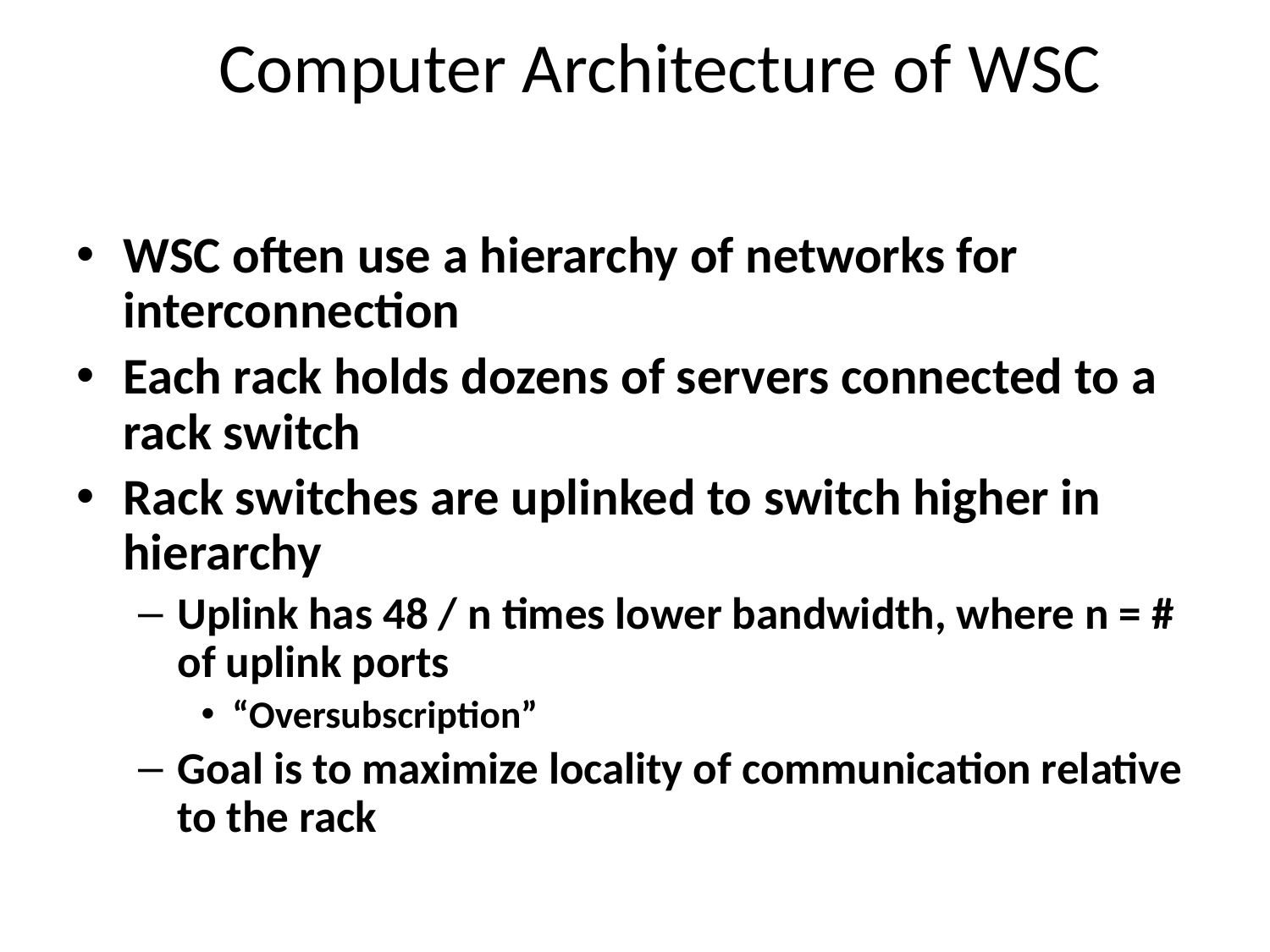

# Computer Architecture of WSC
WSC often use a hierarchy of networks for interconnection
Each rack holds dozens of servers connected to a rack switch
Rack switches are uplinked to switch higher in hierarchy
Uplink has 48 / n times lower bandwidth, where n = # of uplink ports
“Oversubscription”
Goal is to maximize locality of communication relative to the rack